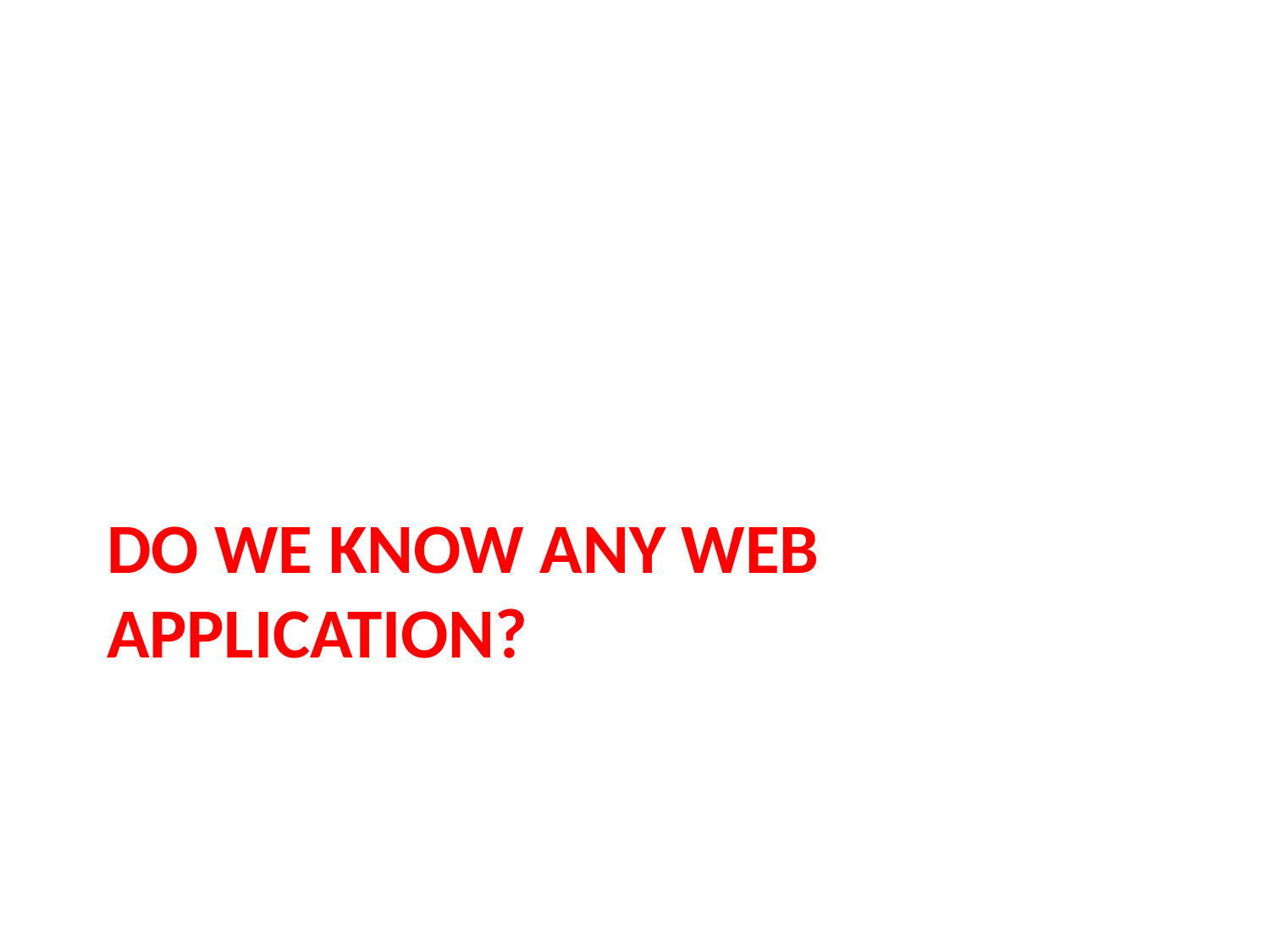

# Do we know any web application?